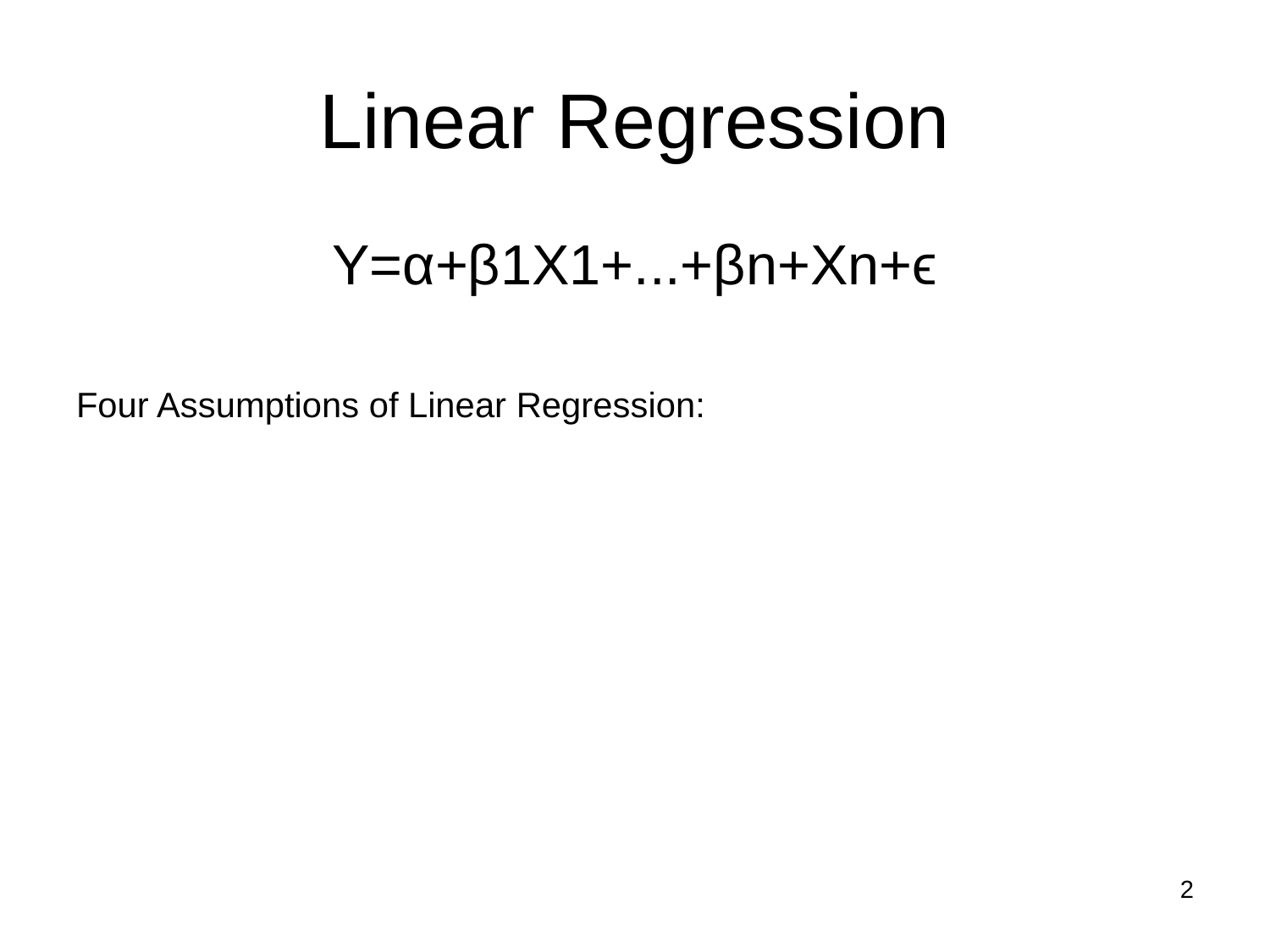

# Linear Regression
Y=α+β1X1+...+βn+Xn+ϵ

Four Assumptions of Linear Regression:

2